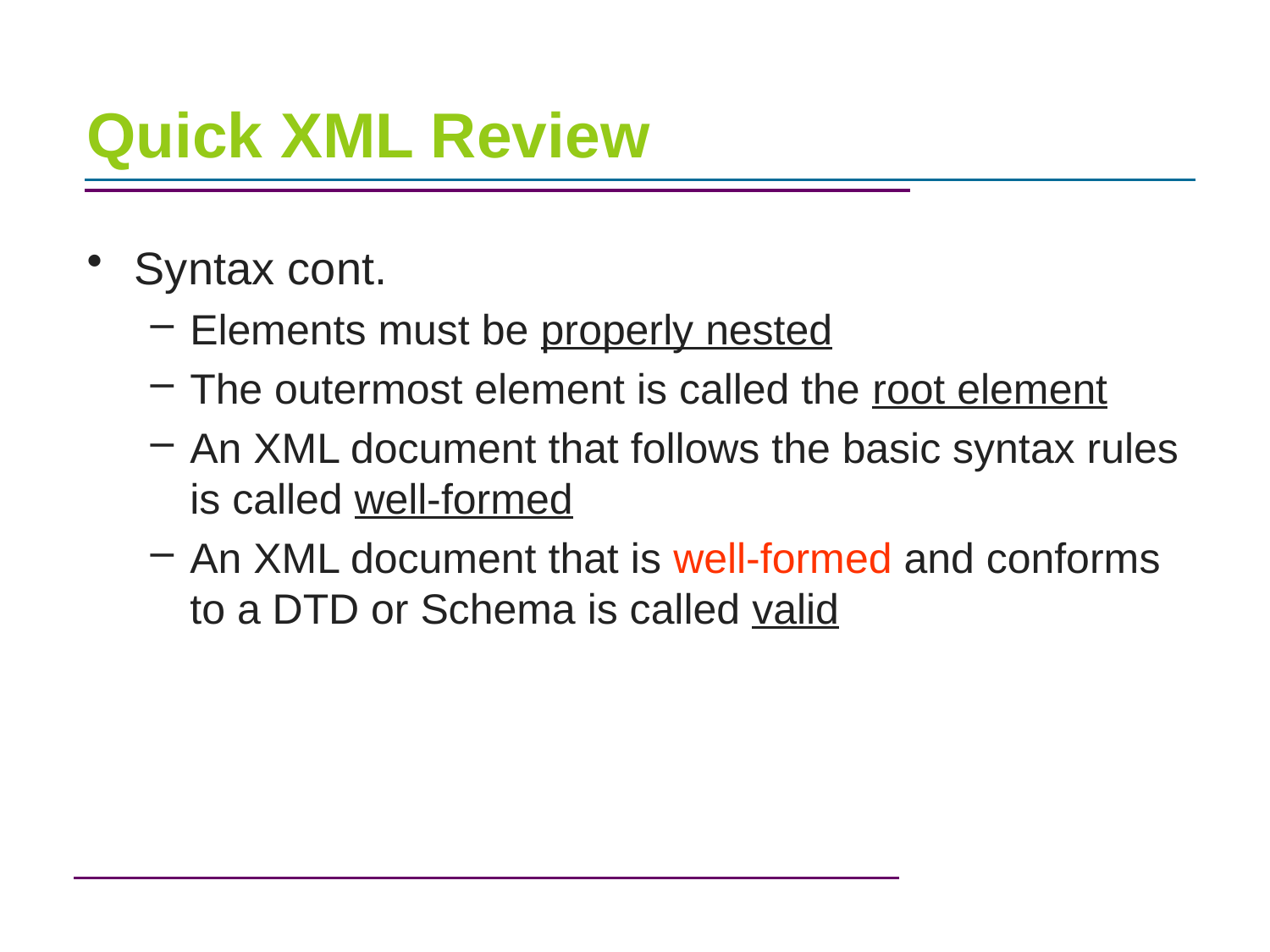

# Quick XML Review
Syntax cont.
Elements must be properly nested
The outermost element is called the root element
An XML document that follows the basic syntax rules is called well-formed
An XML document that is well-formed and conforms to a DTD or Schema is called valid